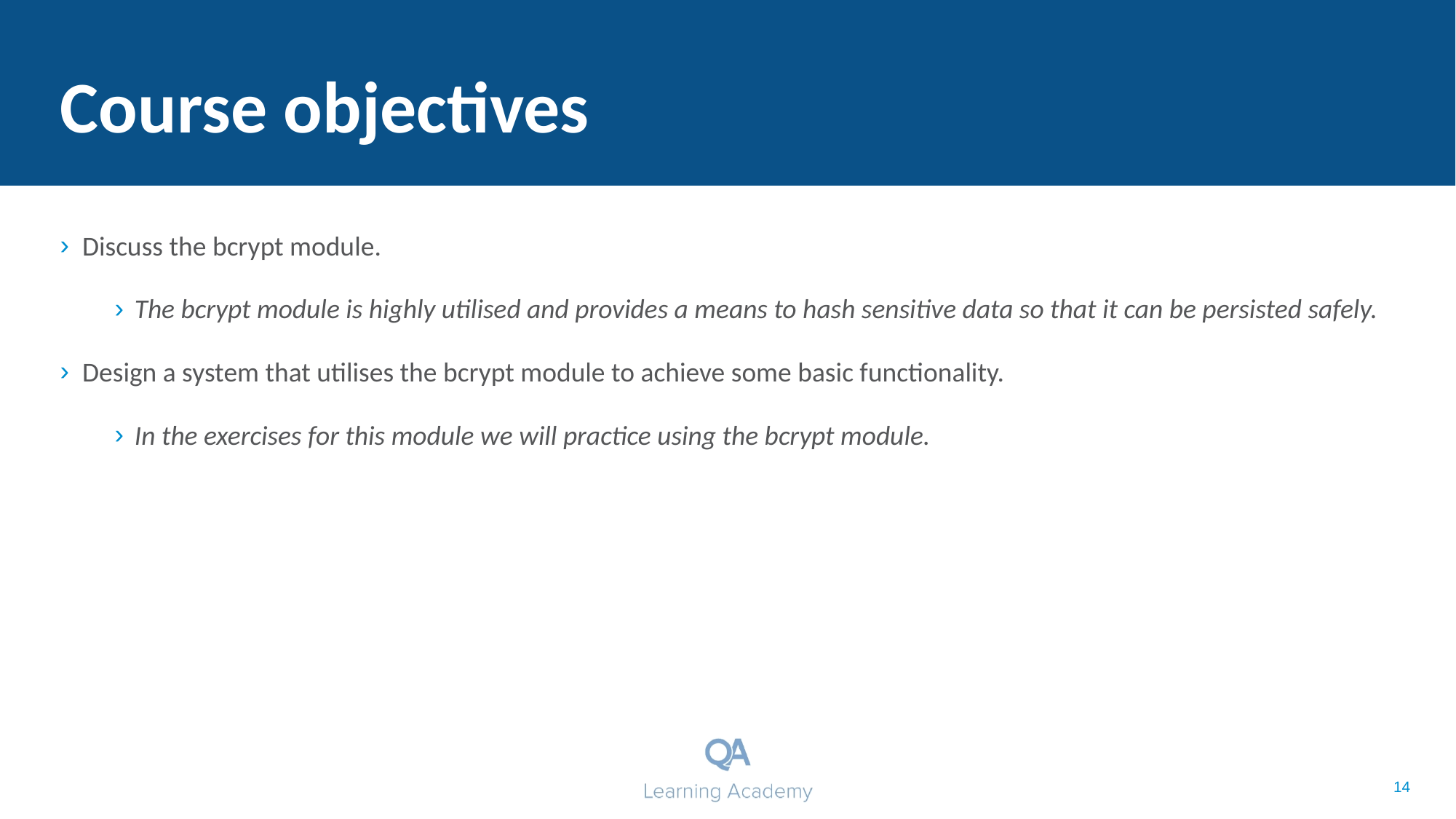

Course objectives
Discuss the bcrypt module.
The bcrypt module is highly utilised and provides a means to hash sensitive data so that it can be persisted safely.
Design a system that utilises the bcrypt module to achieve some basic functionality.
In the exercises for this module we will practice using the bcrypt module.